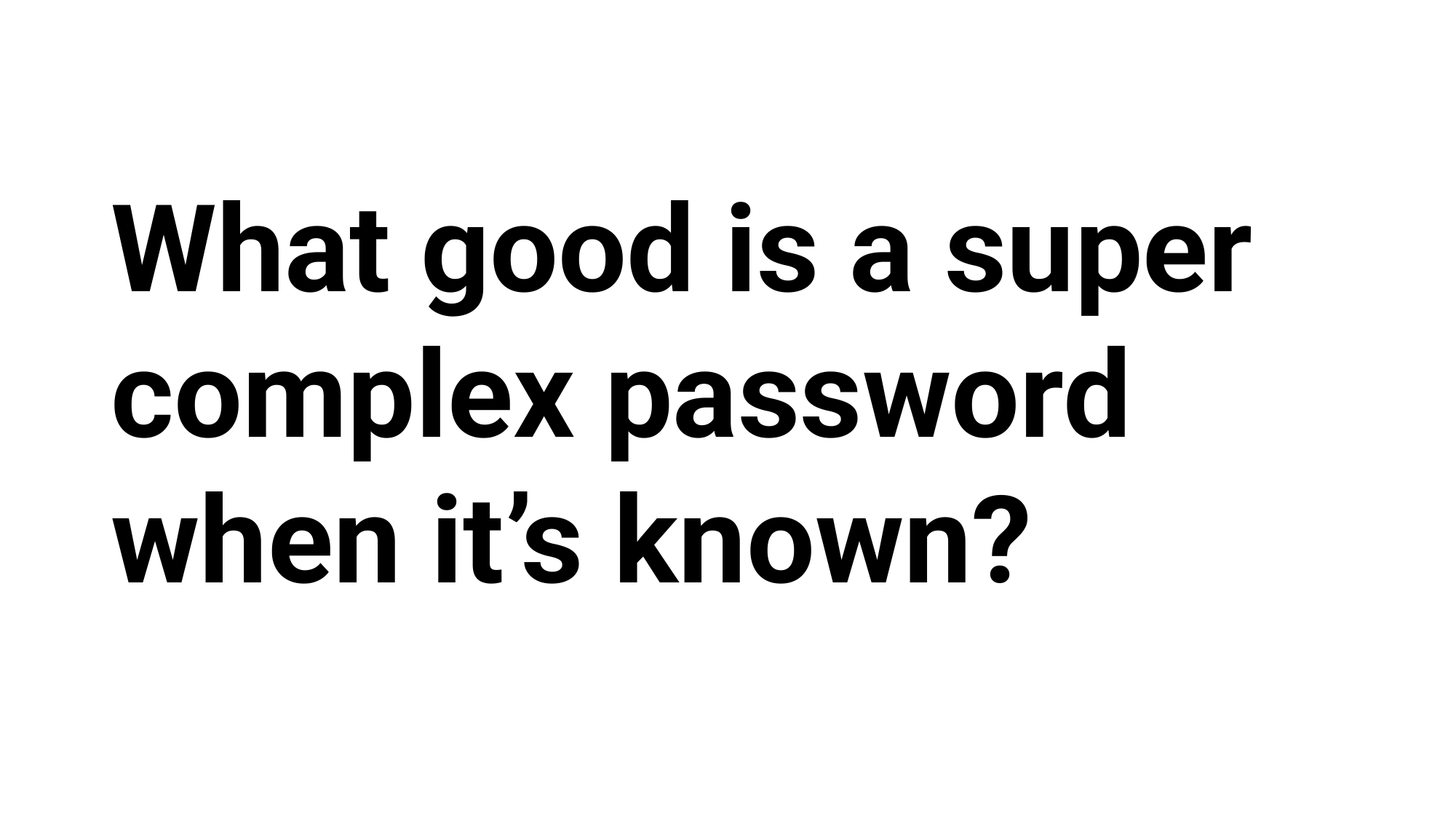

What good is a super complex password when it’s known?